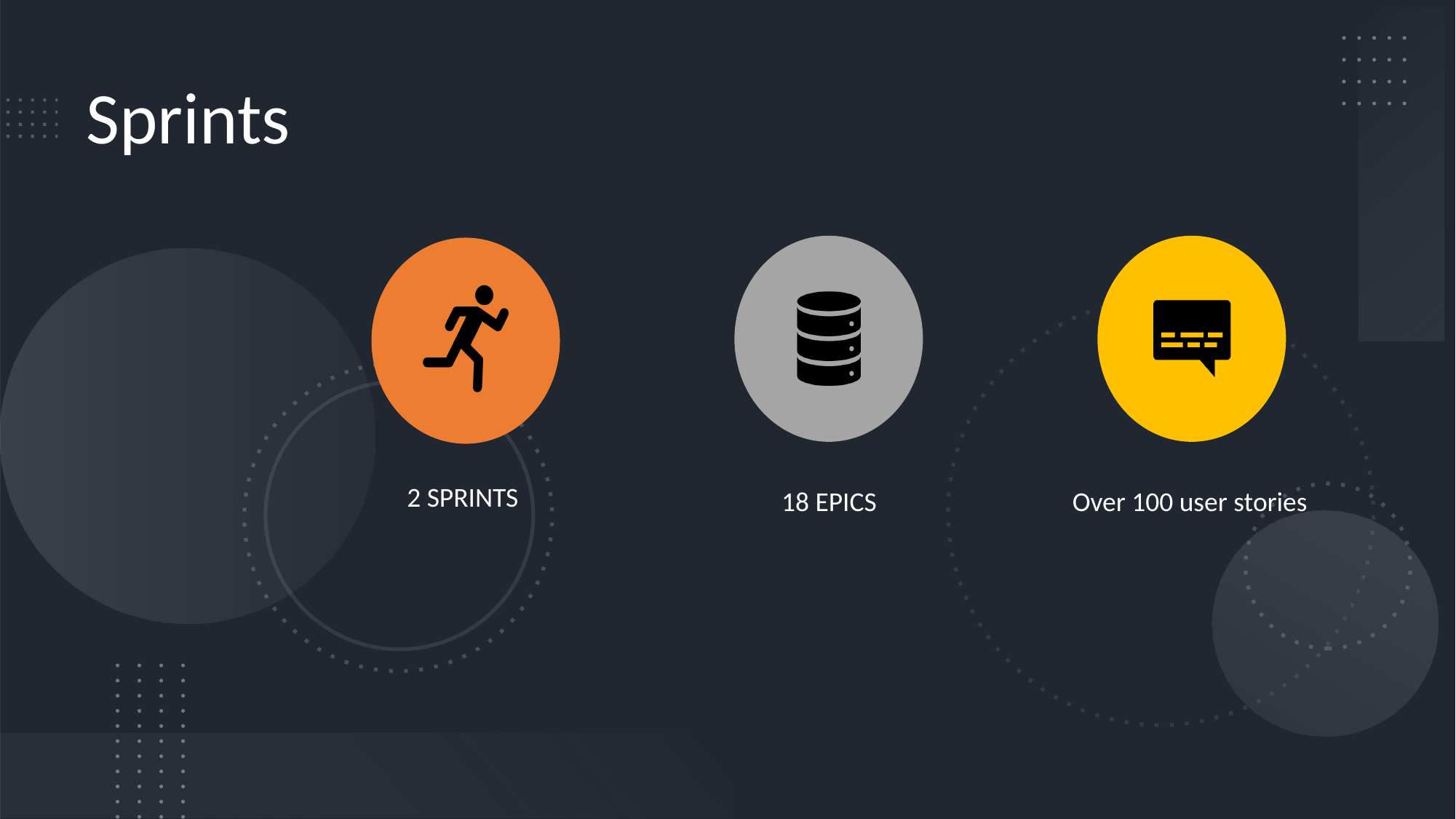

# Sprints

2 SPRINTS

18 EPICS
Over 100 user stories